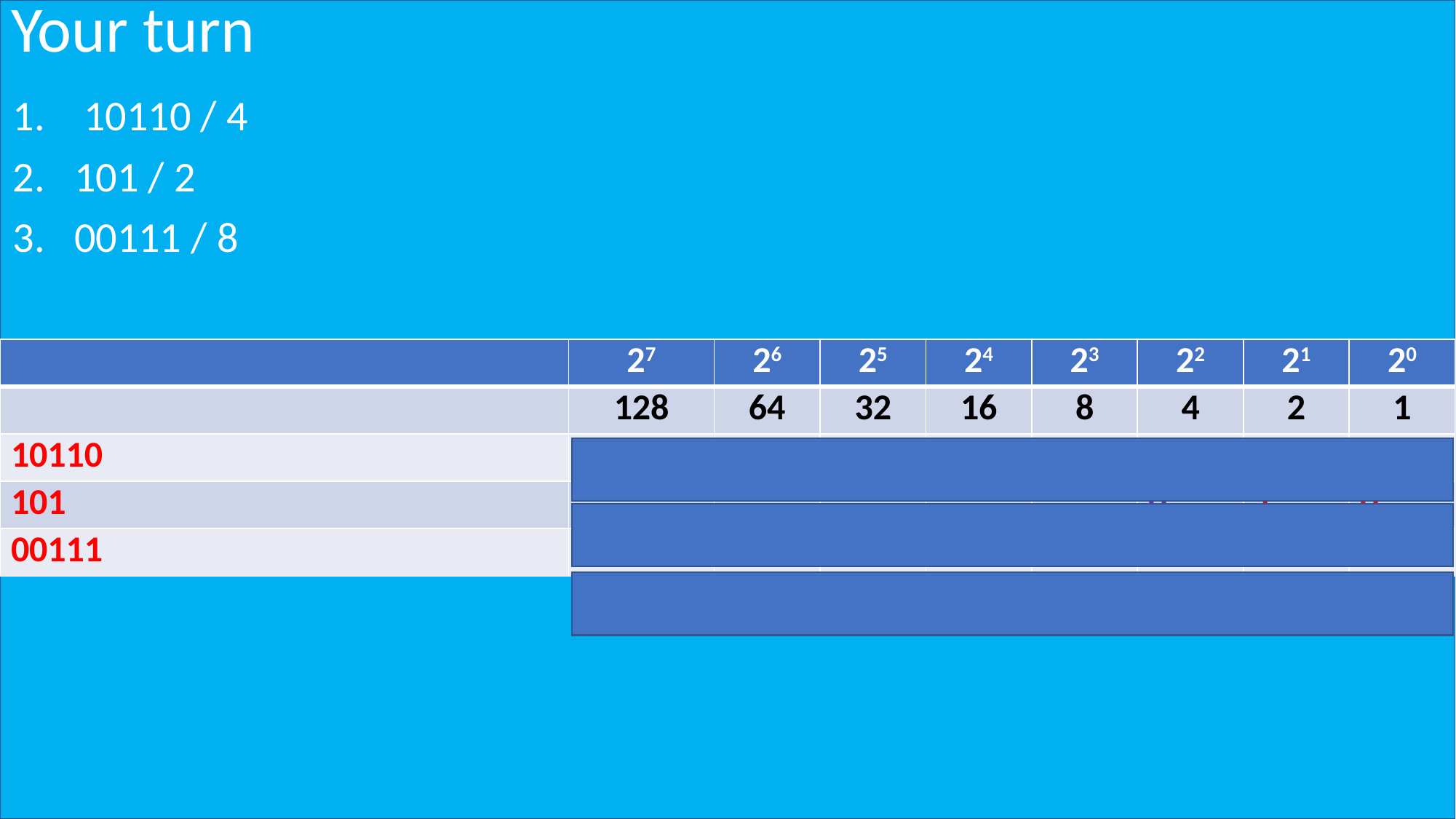

# Your turn
 10110 / 4
101 / 2
00111 / 8
|  | 27 | 26 | 25 | 24 | 23 | 22 | 21 | 20 |
| --- | --- | --- | --- | --- | --- | --- | --- | --- |
|  | 128 | 64 | 32 | 16 | 8 | 4 | 2 | 1 |
| 10110 |  |  |  | 0 | 0 | 1 | 0 | 1 |
| 101 |  |  |  |  |  | 0 | 1 | 0 |
| 00111 |  |  |  | 0 | 0 | 0 | 0 | 0 |